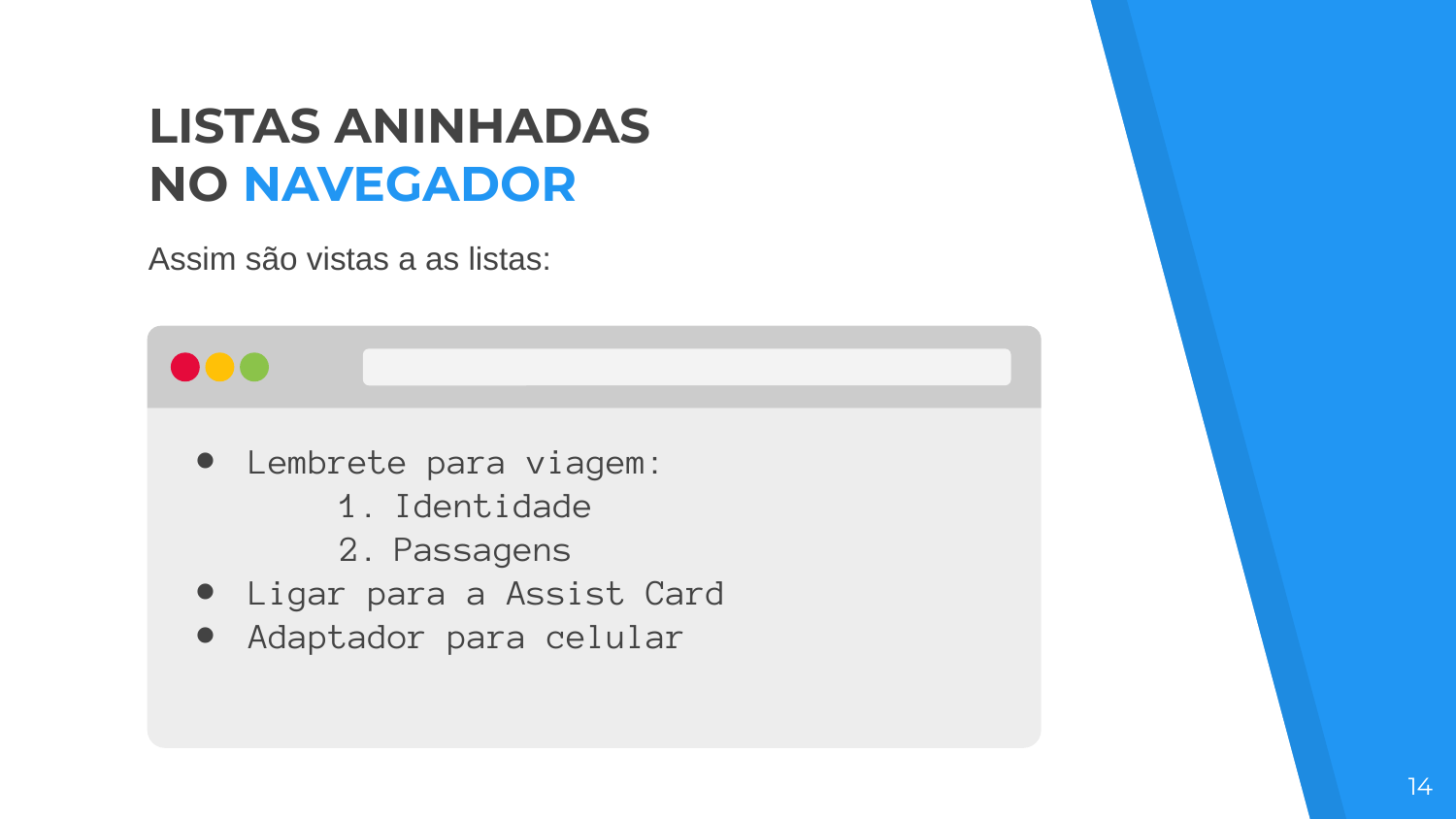

LISTAS ANINHADAS
NO NAVEGADOR
Assim são vistas a as listas:

Lembrete para viagem:
Identidade
Passagens
Ligar para a Assist Card
Adaptador para celular

14